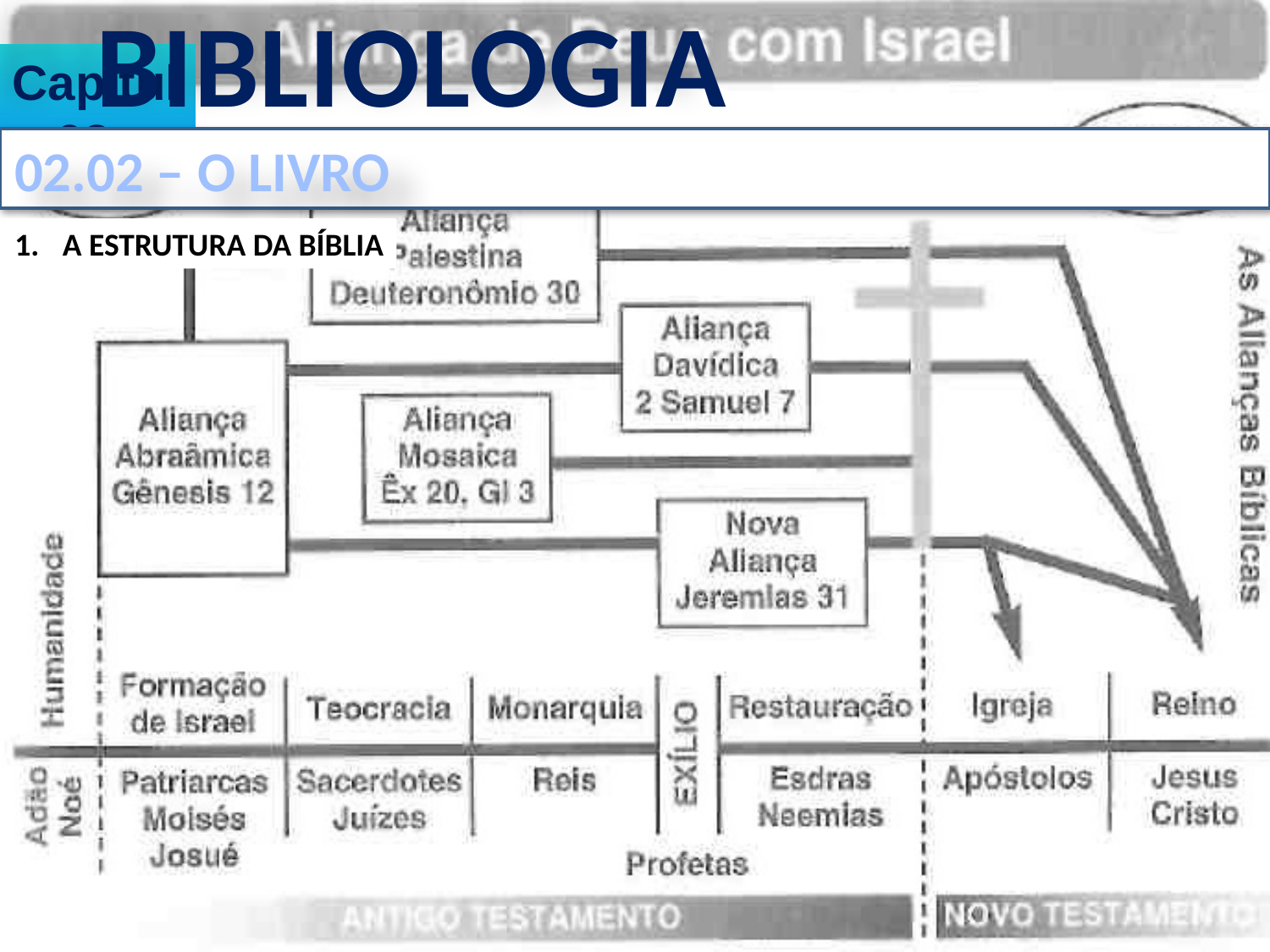

BIBLIOLOGIA
Capítulo 02

02.02 – O LIVRO
A ESTRUTURA DA BÍBLIA